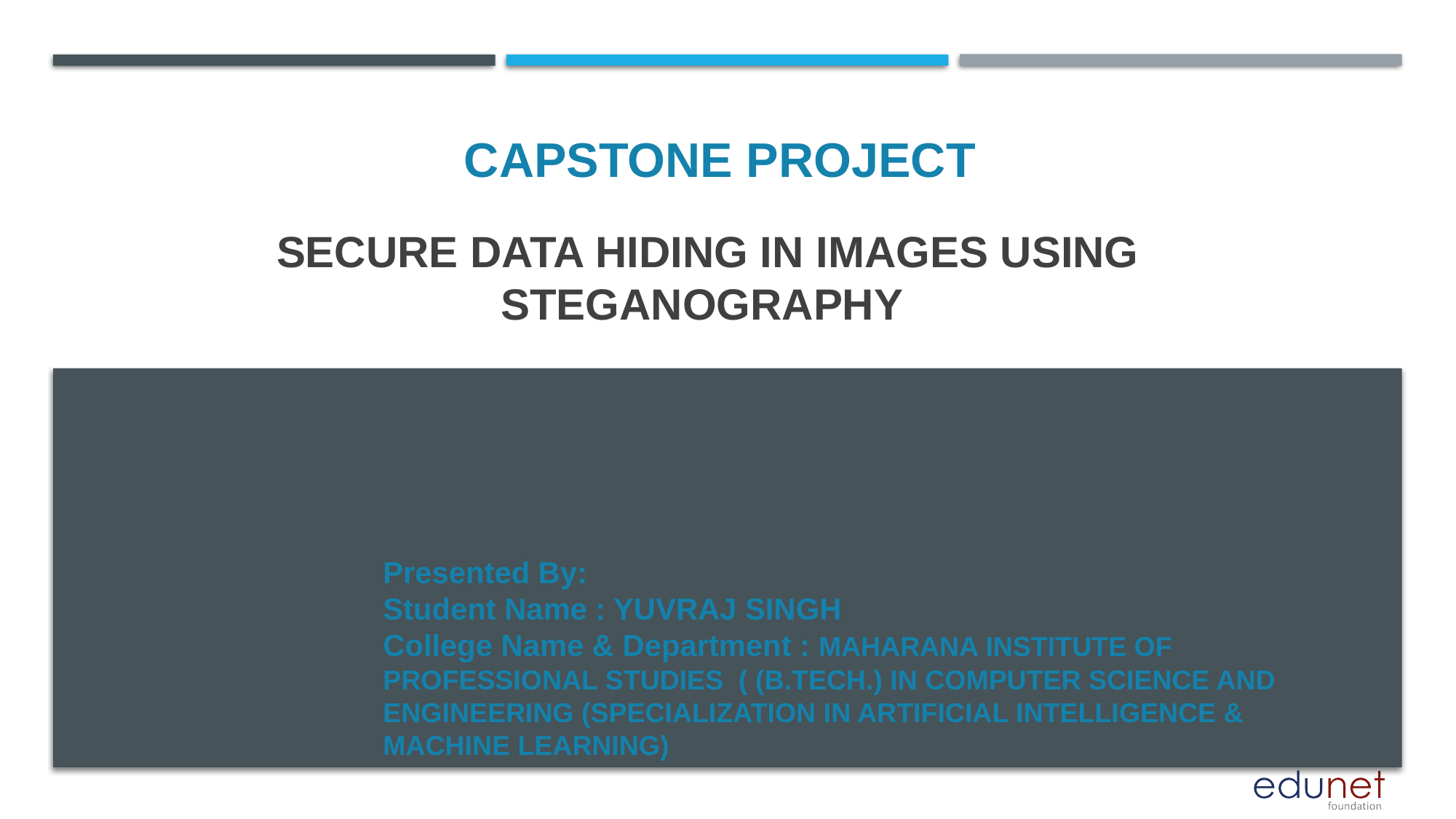

CAPSTONE PROJECT
# SECURE DATA HIDING IN IMAGES USING STEGANOGRAPHY
Presented By:
Student Name : YUVRAJ SINGH
College Name & Department : MAHARANA INSTITUTE OF PROFESSIONAL STUDIES  ( (B.TECH.) IN COMPUTER SCIENCE AND ENGINEERING (SPECIALIZATION IN ARTIFICIAL INTELLIGENCE & MACHINE LEARNING)